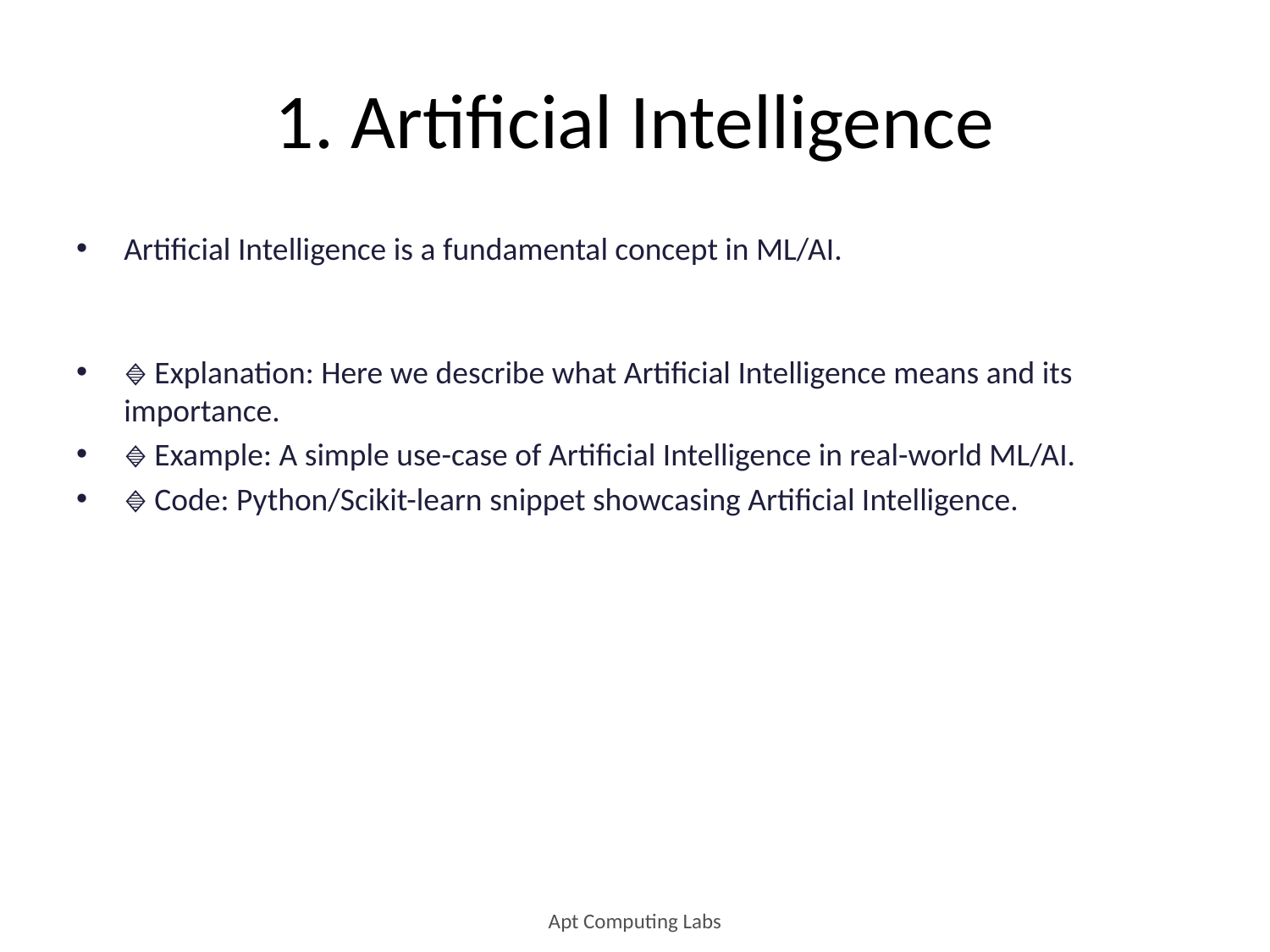

# 1. Artificial Intelligence
Artificial Intelligence is a fundamental concept in ML/AI.

🔹 Explanation: Here we describe what Artificial Intelligence means and its importance.
🔹 Example: A simple use-case of Artificial Intelligence in real-world ML/AI.
🔹 Code: Python/Scikit-learn snippet showcasing Artificial Intelligence.

Apt Computing Labs